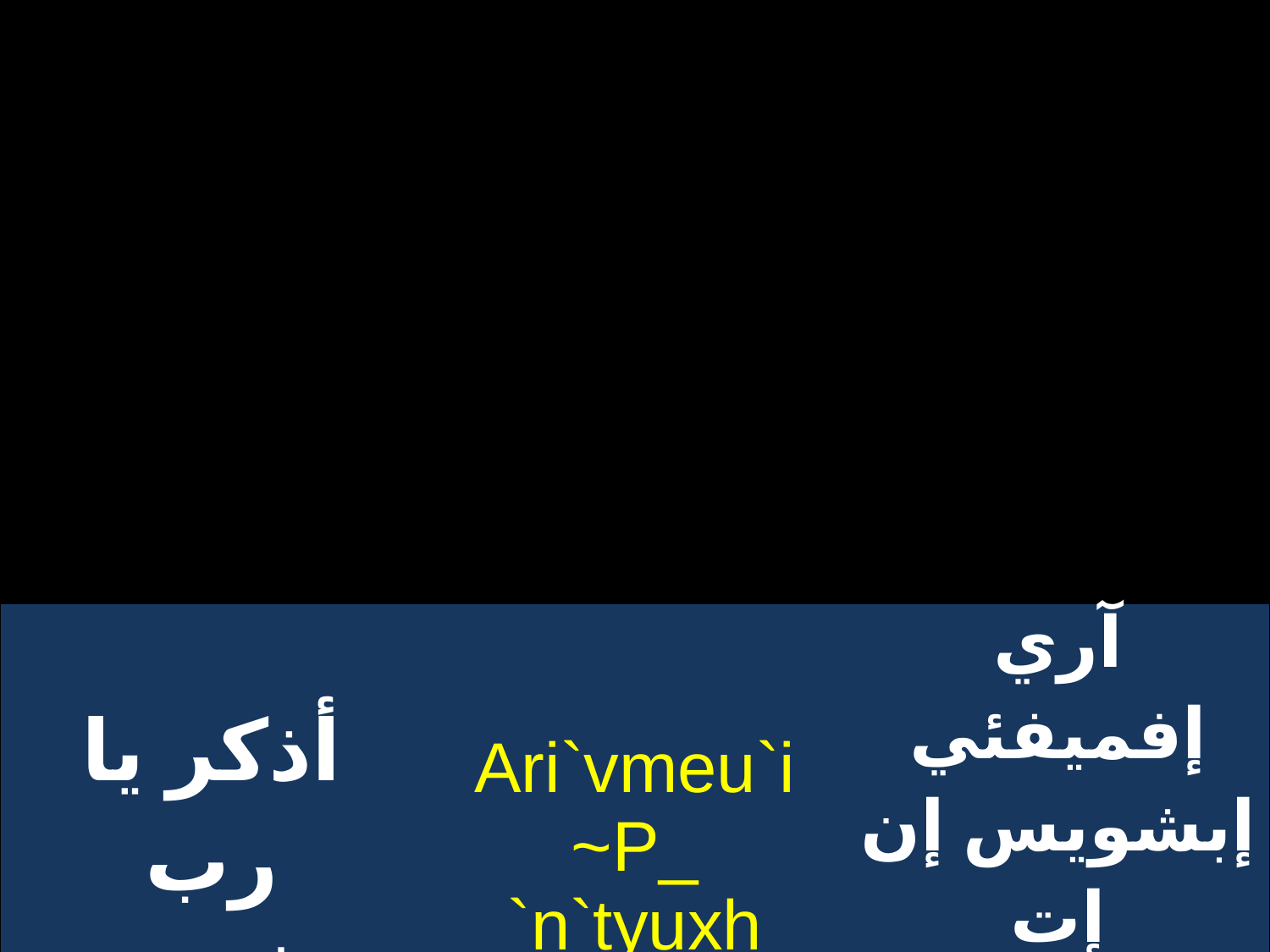

| أذكر يا رب نفسي عبدك (…) | Ari`vmeu`i ~P\_ `n`tyuxh `mpekbwk (...). | آري إفميفئي إبشويس إن إت إبسيشي إم بيك فوك (…). |
| --- | --- | --- |